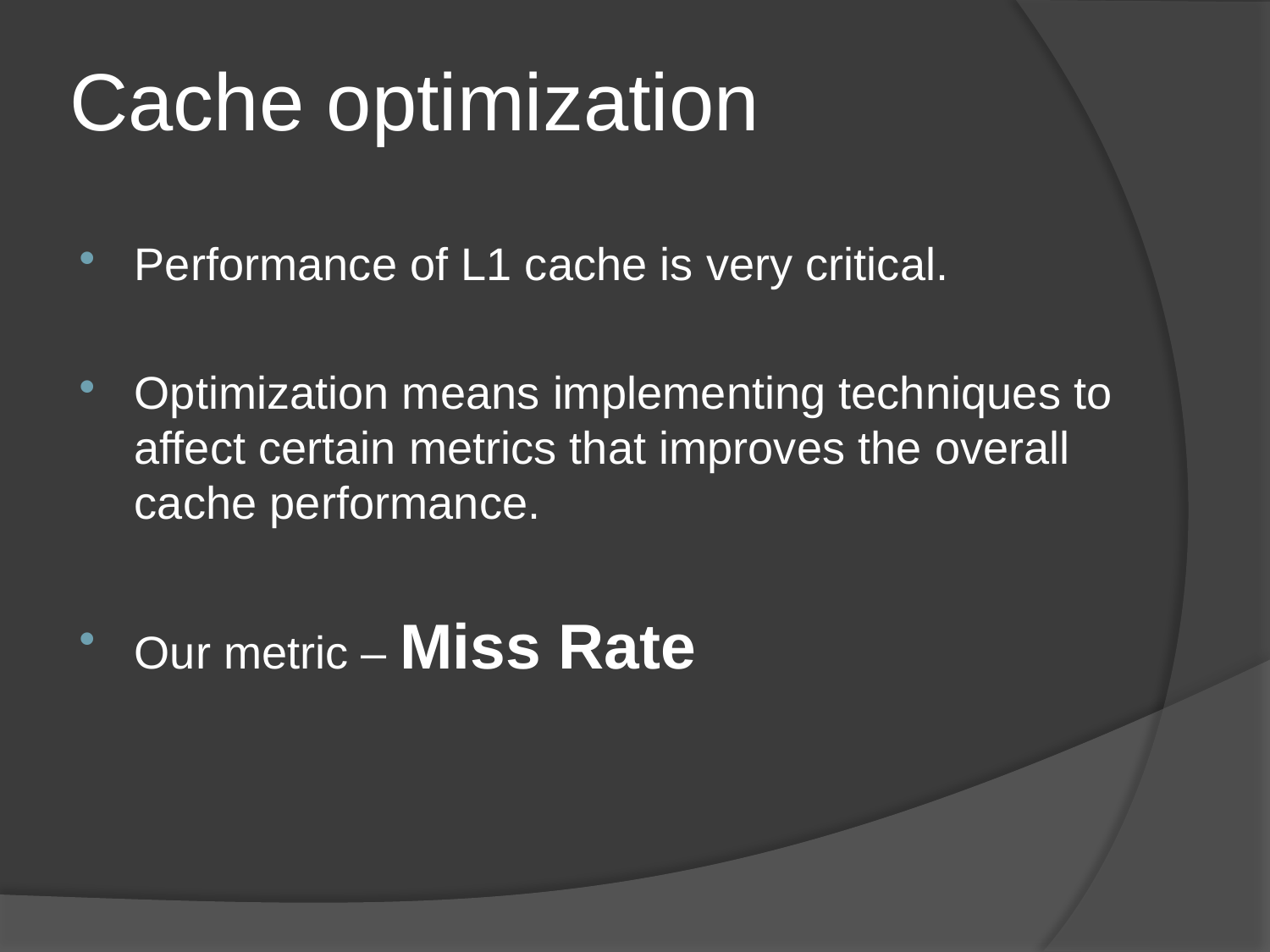

# Cache optimization
Performance of L1 cache is very critical.

Optimization means implementing techniques to affect certain metrics that improves the overall cache performance.

Our metric – Miss Rate